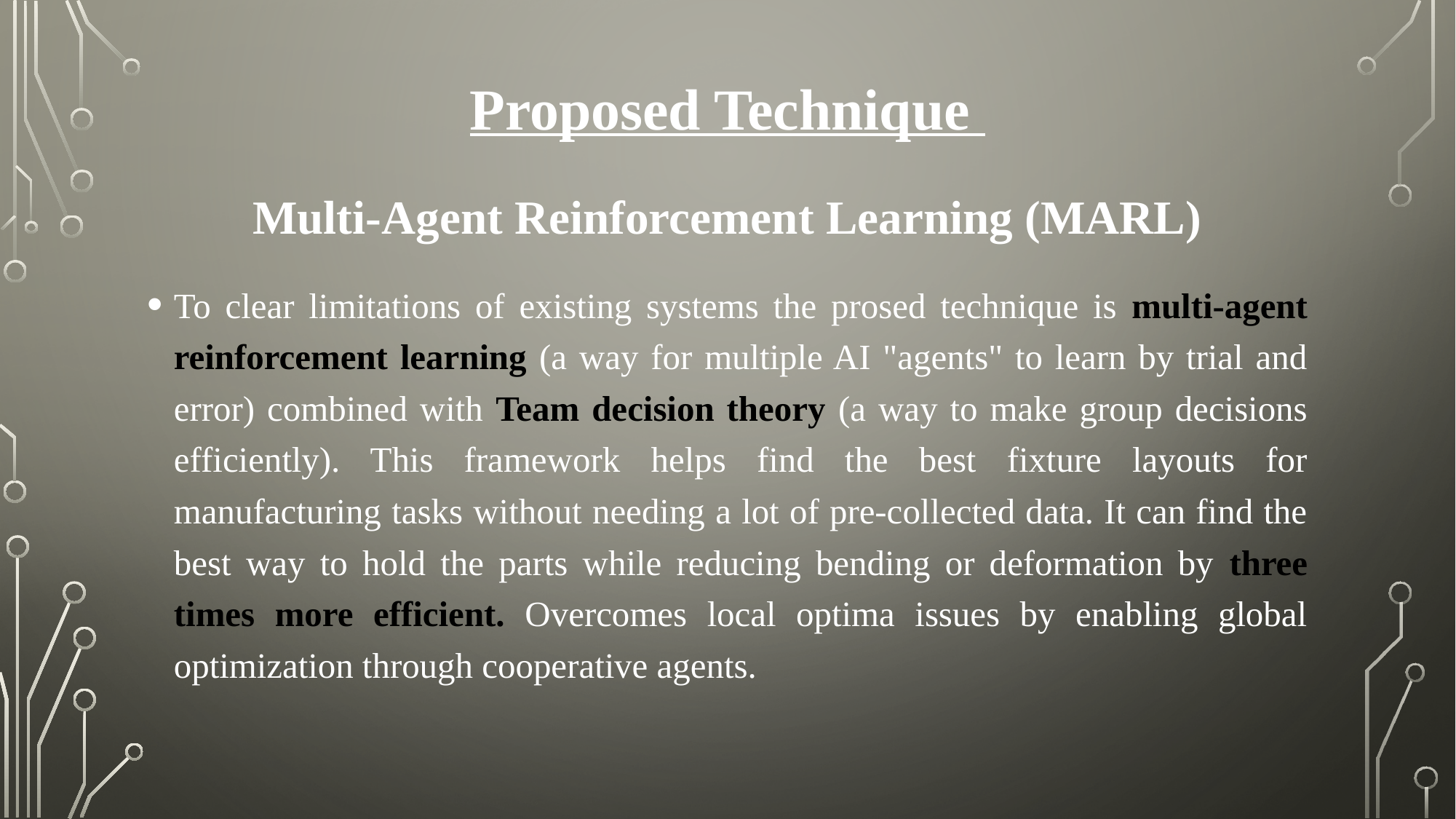

# Proposed Technique Multi-Agent Reinforcement Learning (MARL)
To clear limitations of existing systems the prosed technique is multi-agent reinforcement learning (a way for multiple AI "agents" to learn by trial and error) combined with Team decision theory (a way to make group decisions efficiently). This framework helps find the best fixture layouts for manufacturing tasks without needing a lot of pre-collected data. It can find the best way to hold the parts while reducing bending or deformation by three times more efficient. Overcomes local optima issues by enabling global optimization through cooperative agents.